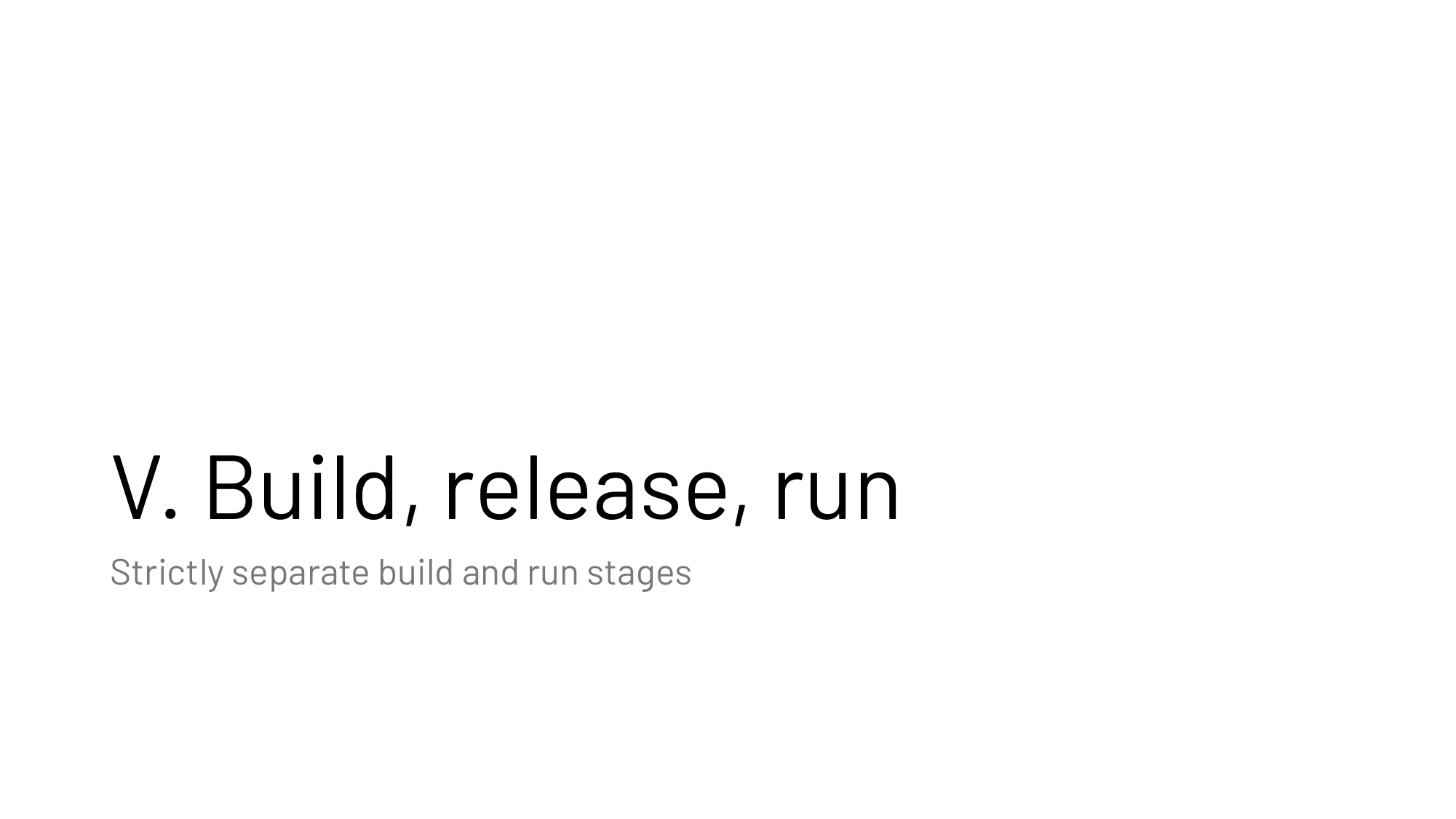

# V. Build, release, run
Strictly separate build and run stages